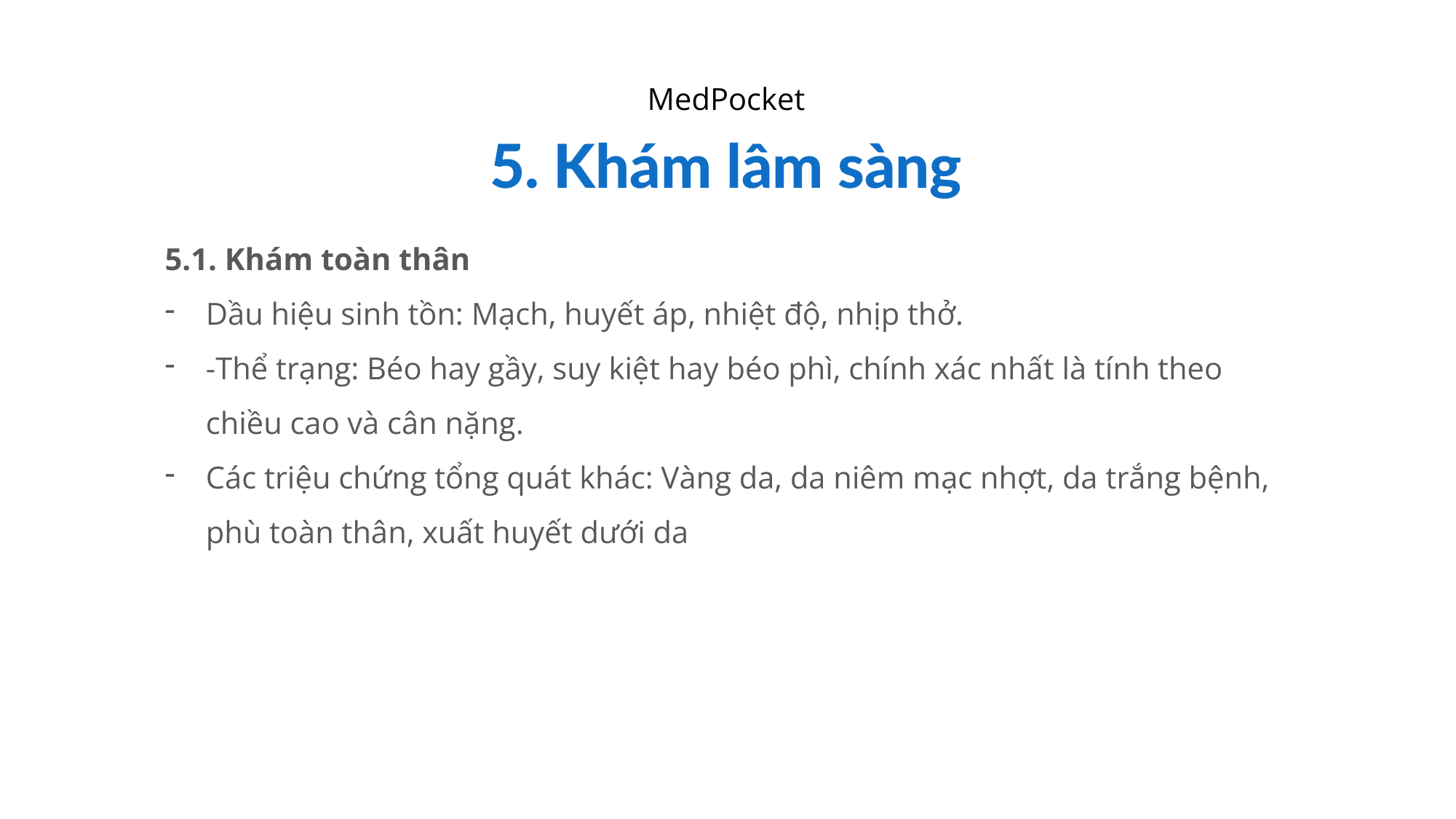

MedPocket
5. Khám lâm sàng
5.1. Khám toàn thân
Dầu hiệu sinh tồn: Mạch, huyết áp, nhiệt độ, nhịp thở.
-Thể trạng: Béo hay gầy, suy kiệt hay béo phì, chính xác nhất là tính theo chiều cao và cân nặng.
Các triệu chứng tổng quát khác: Vàng da, da niêm mạc nhợt, da trắng bệnh, phù toàn thân, xuất huyết dưới da